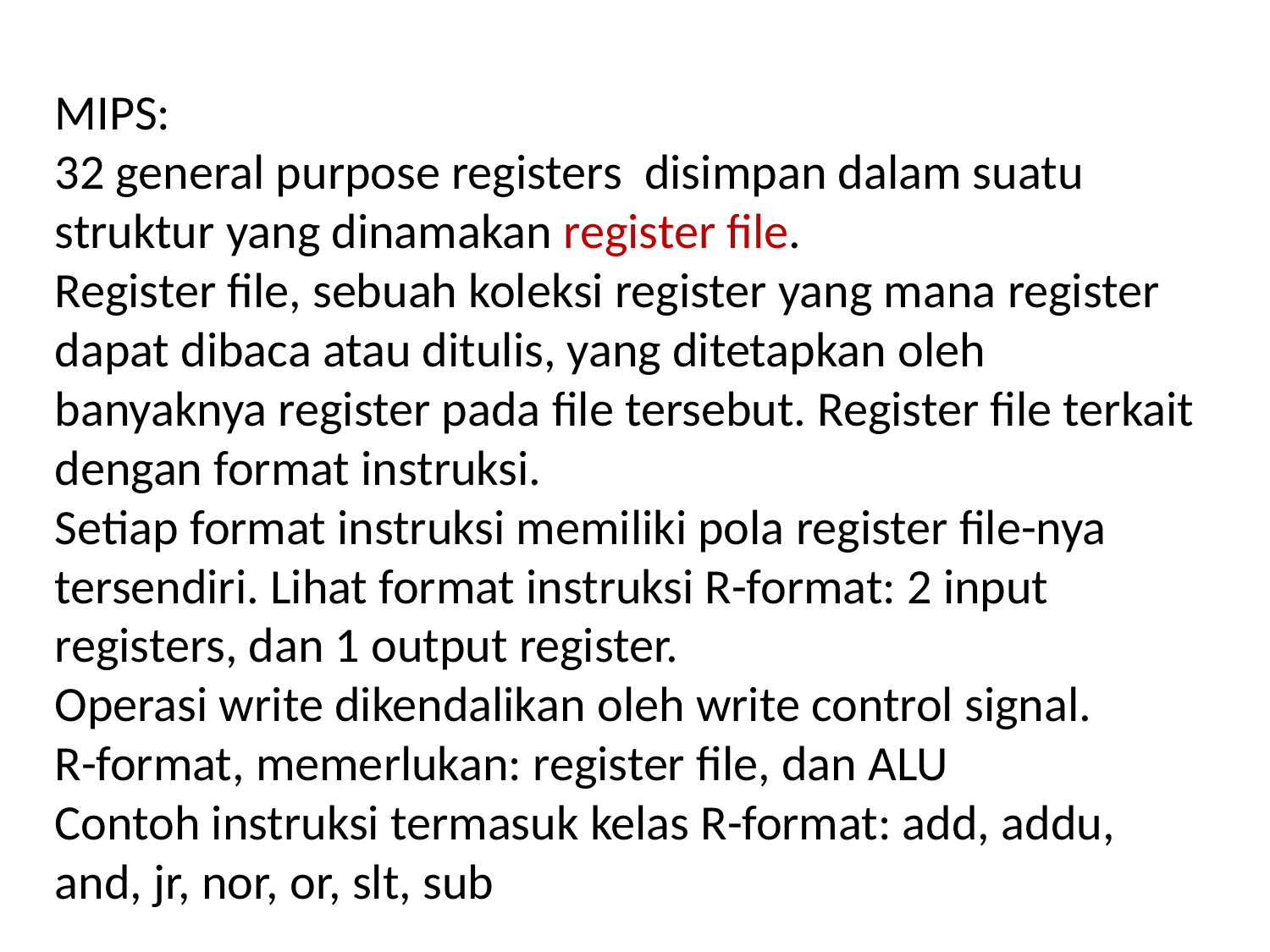

MIPS:
32 general purpose registers  disimpan dalam suatu struktur yang dinamakan register file.
Register file, sebuah koleksi register yang mana register dapat dibaca atau ditulis, yang ditetapkan oleh banyaknya register pada file tersebut. Register file terkait dengan format instruksi.
Setiap format instruksi memiliki pola register file-nya tersendiri. Lihat format instruksi R-format: 2 input registers, dan 1 output register.
Operasi write dikendalikan oleh write control signal.
R-format, memerlukan: register file, dan ALU
Contoh instruksi termasuk kelas R-format: add, addu, and, jr, nor, or, slt, sub